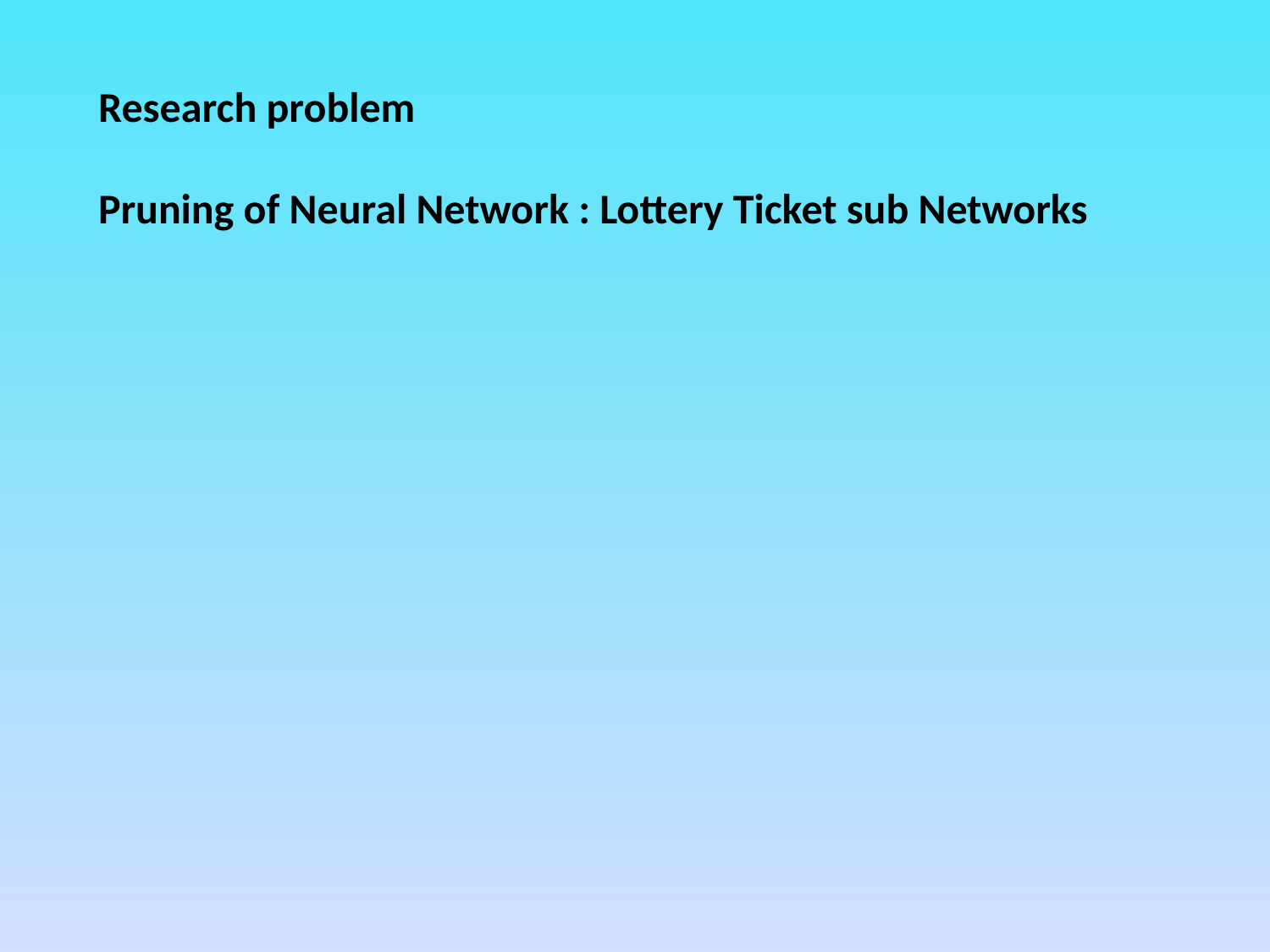

Research problem

Pruning of Neural Network : Lottery Ticket sub Networks